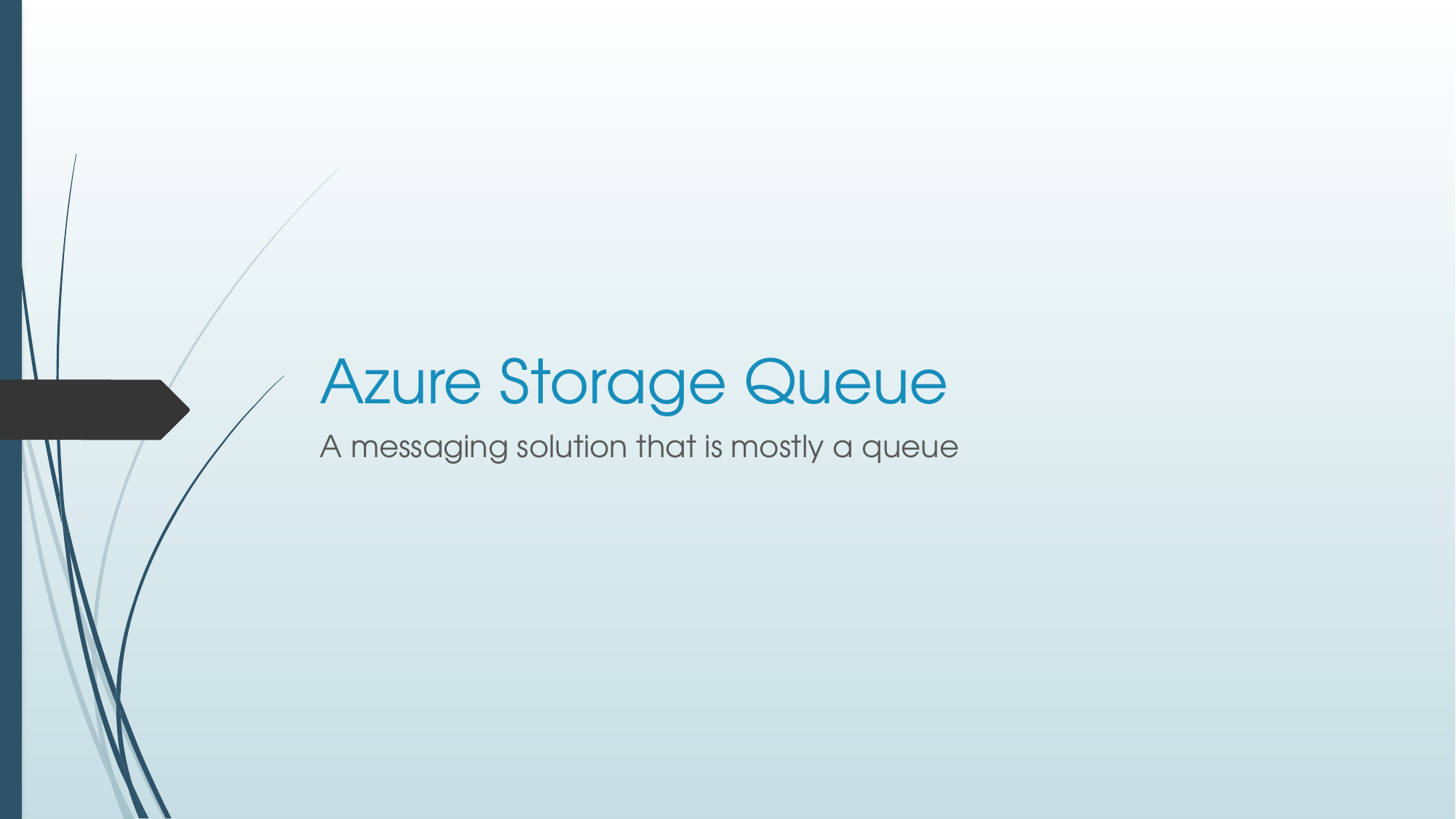

# Azure Storage Queue
A messaging solution that is mostly a queue